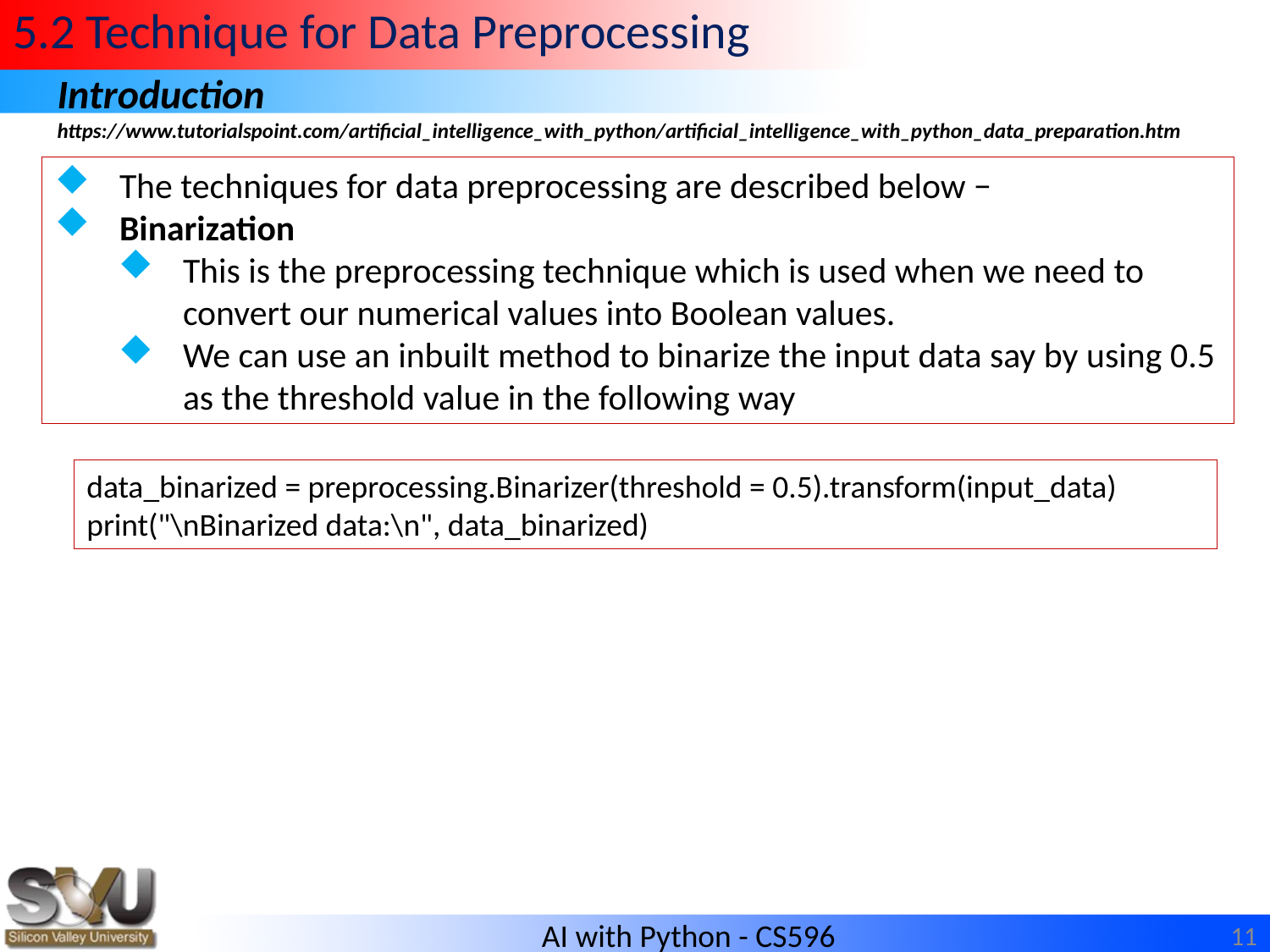

# 5.2 Technique for Data Preprocessing
Introduction
https://www.tutorialspoint.com/artificial_intelligence_with_python/artificial_intelligence_with_python_data_preparation.htm
The techniques for data preprocessing are described below −
Binarization
This is the preprocessing technique which is used when we need to convert our numerical values into Boolean values.
We can use an inbuilt method to binarize the input data say by using 0.5 as the threshold value in the following way
data_binarized = preprocessing.Binarizer(threshold = 0.5).transform(input_data)
print("\nBinarized data:\n", data_binarized)
11
AI with Python - CS596